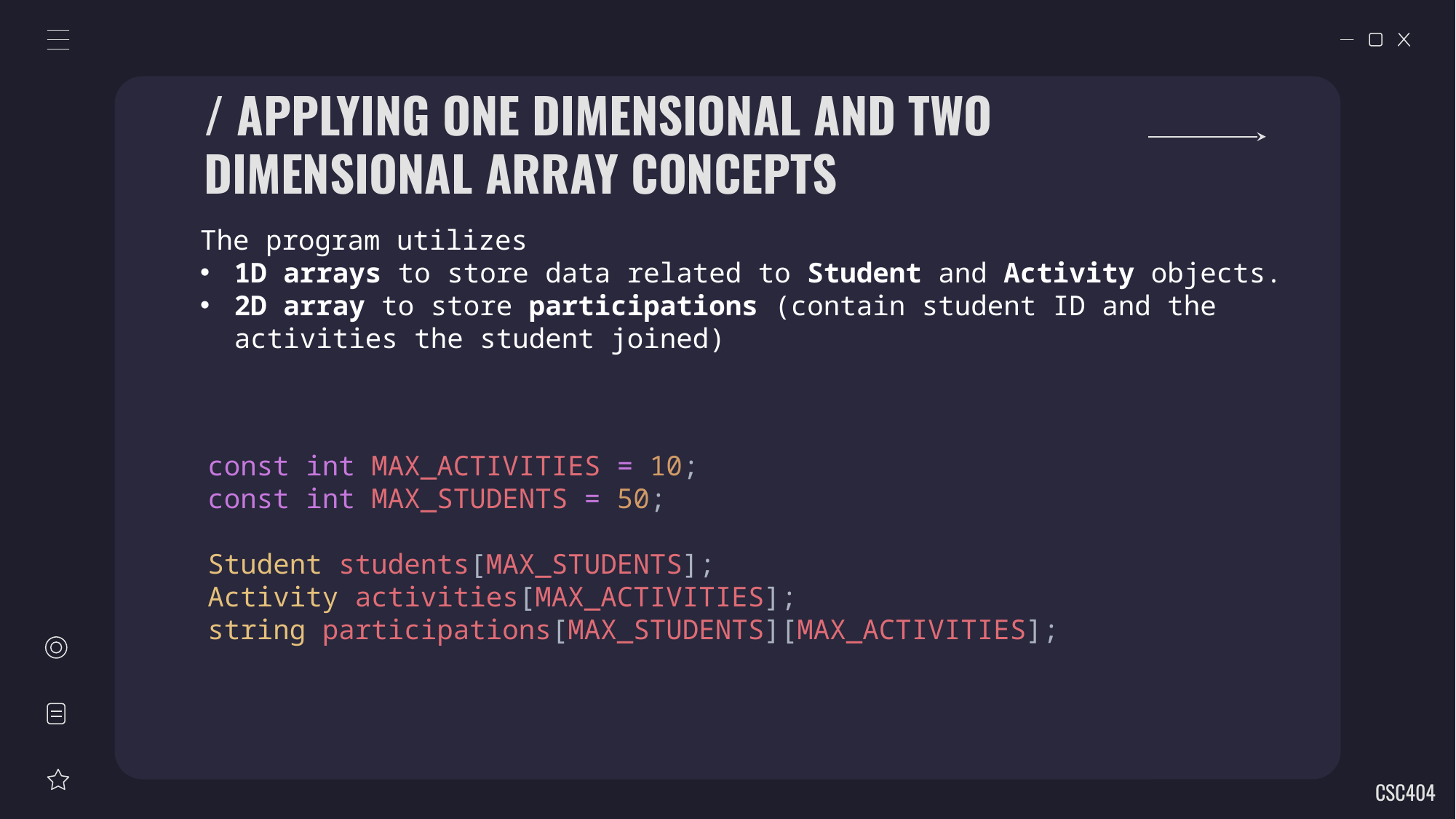

# / APPLYING ONE DIMENSIONAL AND TWO DIMENSIONAL ARRAY CONCEPTS
The program utilizes
1D arrays to store data related to Student and Activity objects.
2D array to store participations (contain student ID and the activities the student joined)
const int MAX_ACTIVITIES = 10;
const int MAX_STUDENTS = 50;

Student students[MAX_STUDENTS];
Activity activities[MAX_ACTIVITIES];
string participations[MAX_STUDENTS][MAX_ACTIVITIES];

CSC404